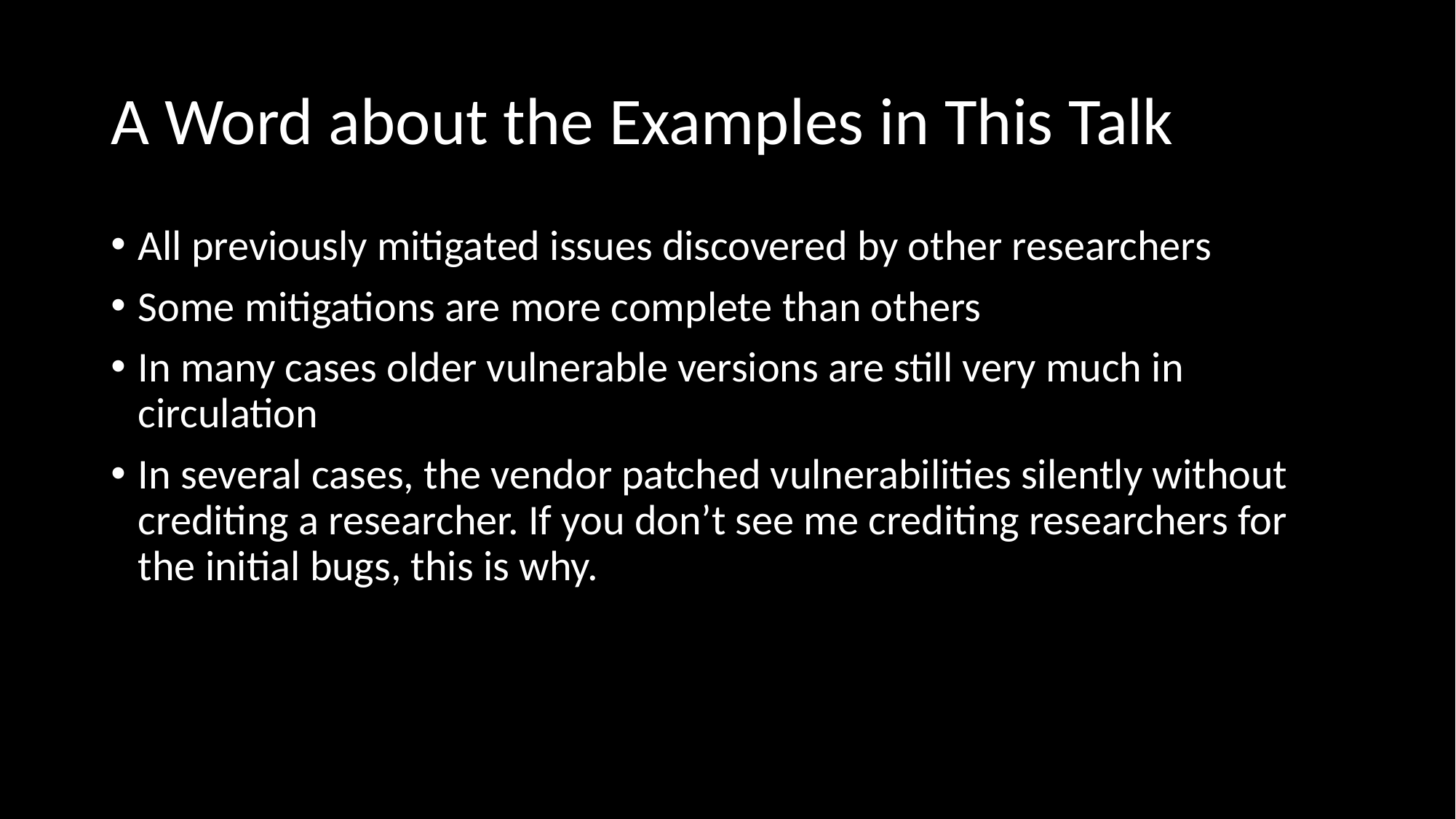

# A Word about the Examples in This Talk
All previously mitigated issues discovered by other researchers
Some mitigations are more complete than others
In many cases older vulnerable versions are still very much in circulation
In several cases, the vendor patched vulnerabilities silently without crediting a researcher. If you don’t see me crediting researchers for the initial bugs, this is why.